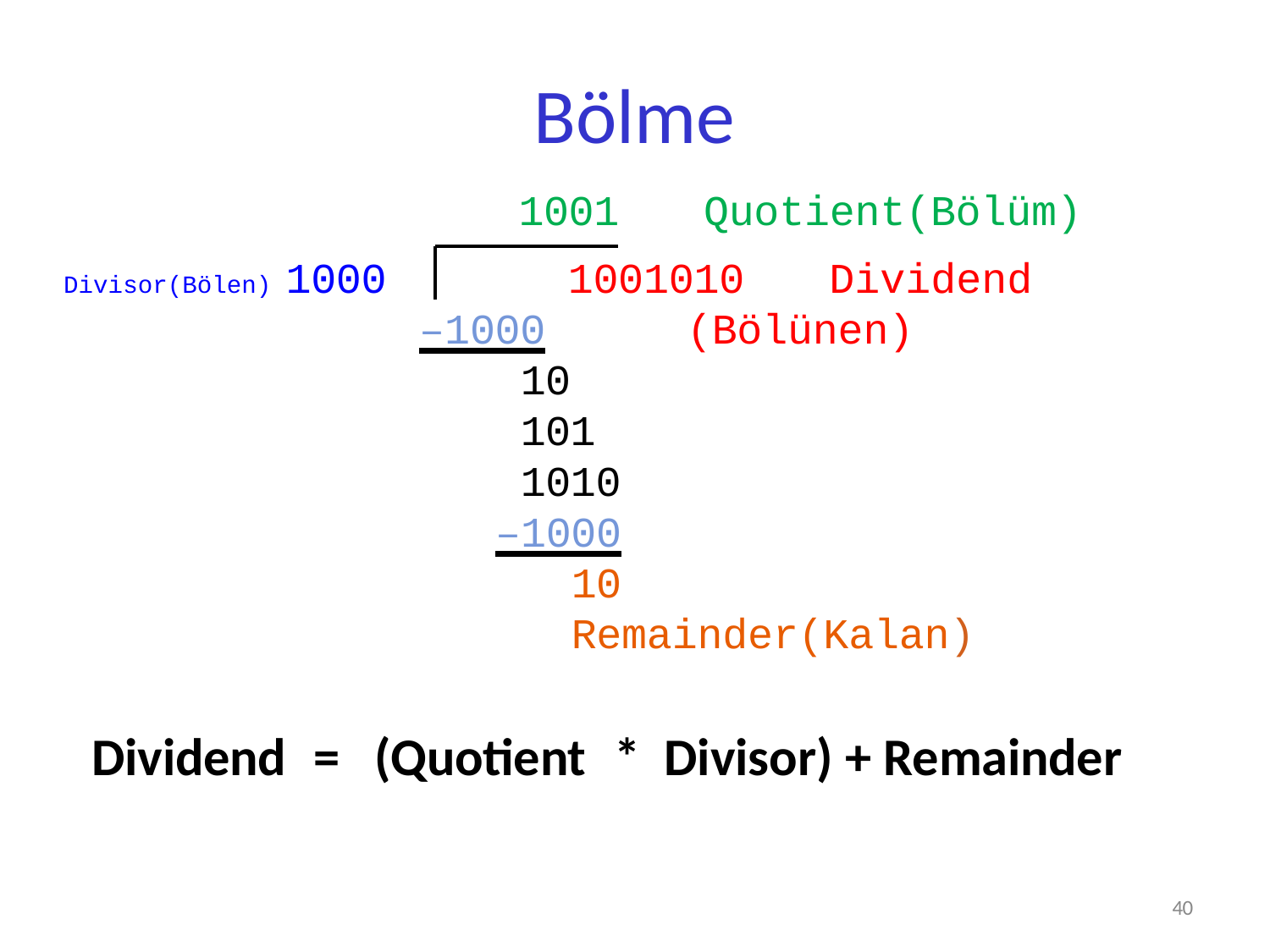

# Bölme
1001	Quotient(Bölüm)
1001010	Dividend (Bölünen)

Divisor(Bölen) 1000
–1000
10
101
1010
–1000
10	Remainder(Kalan)
Dividend	=
(Quotient	*	Divisor) + Remainder
40